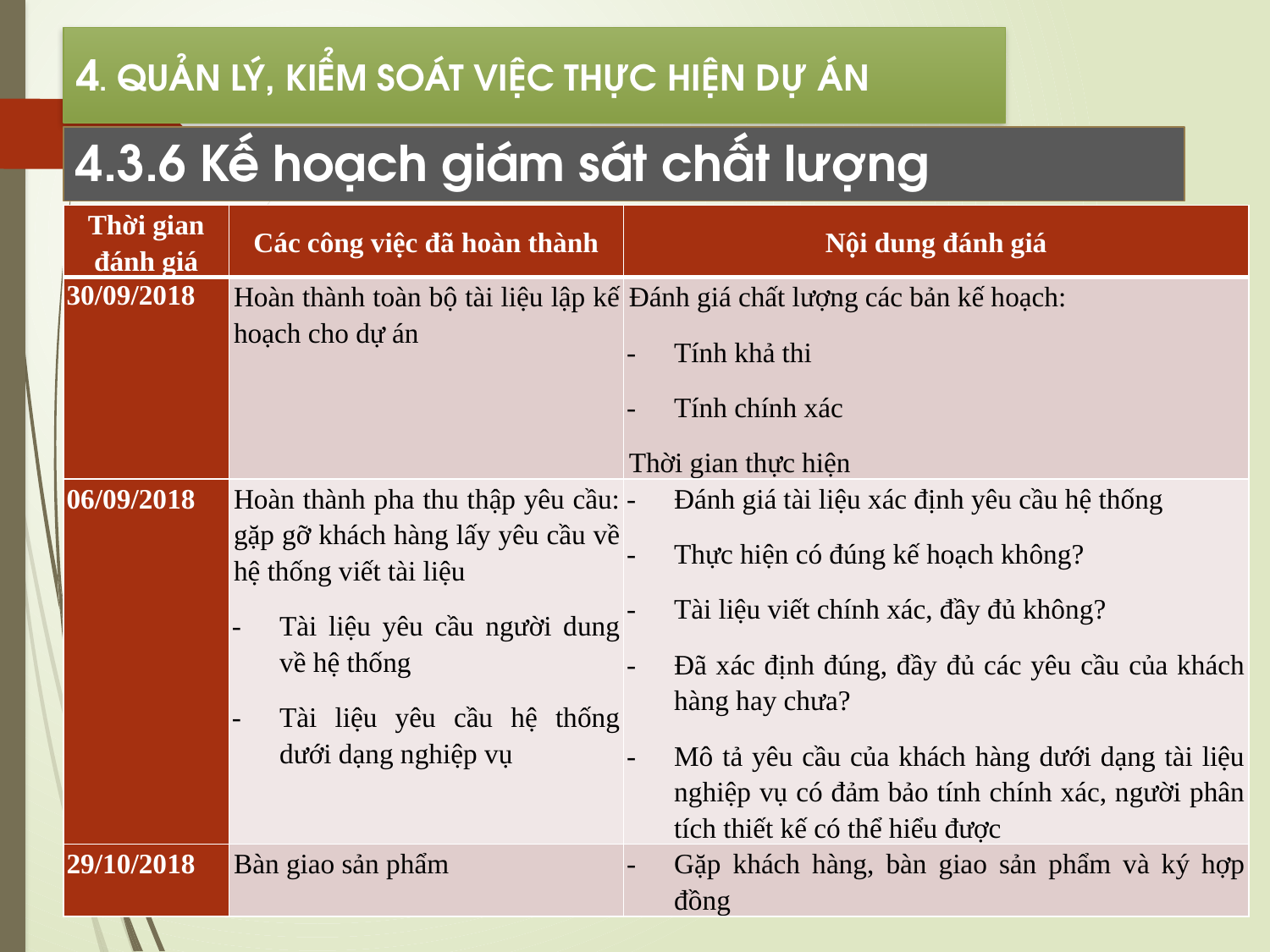

4. QUẢN LÝ, KIỂM SOÁT VIỆC THỰC HIỆN DỰ ÁN

4.3.6 Kế hoạch giám sát chất lượng

| Thời gian đánh giá | Các công việc đã hoàn thành | Nội dung đánh giá |
| --- | --- | --- |
| 30/09/2018 | Hoàn thành toàn bộ tài liệu lập kế hoạch cho dự án | Đánh giá chất lượng các bản kế hoạch: Tính khả thi Tính chính xác Thời gian thực hiện |
| 06/09/2018 | Hoàn thành pha thu thập yêu cầu: gặp gỡ khách hàng lấy yêu cầu về hệ thống viết tài liệu Tài liệu yêu cầu người dung về hệ thống Tài liệu yêu cầu hệ thống dưới dạng nghiệp vụ | Đánh giá tài liệu xác định yêu cầu hệ thống Thực hiện có đúng kế hoạch không? Tài liệu viết chính xác, đầy đủ không? Đã xác định đúng, đầy đủ các yêu cầu của khách hàng hay chưa? Mô tả yêu cầu của khách hàng dưới dạng tài liệu nghiệp vụ có đảm bảo tính chính xác, người phân tích thiết kế có thể hiểu được |
| 29/10/2018 | Bàn giao sản phẩm | Gặp khách hàng, bàn giao sản phẩm và ký hợp đồng |